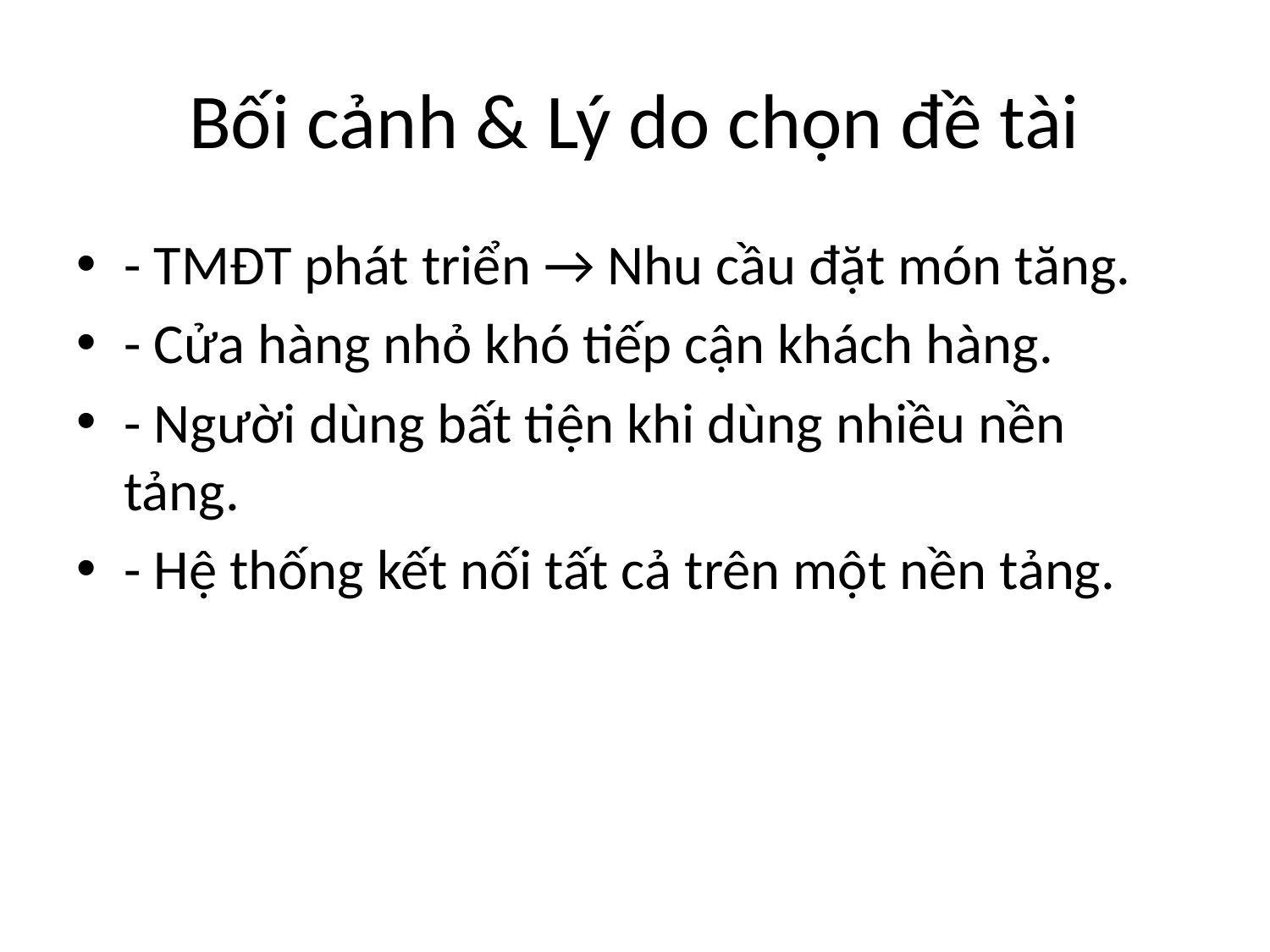

# Bối cảnh & Lý do chọn đề tài
- TMĐT phát triển → Nhu cầu đặt món tăng.
- Cửa hàng nhỏ khó tiếp cận khách hàng.
- Người dùng bất tiện khi dùng nhiều nền tảng.
- Hệ thống kết nối tất cả trên một nền tảng.